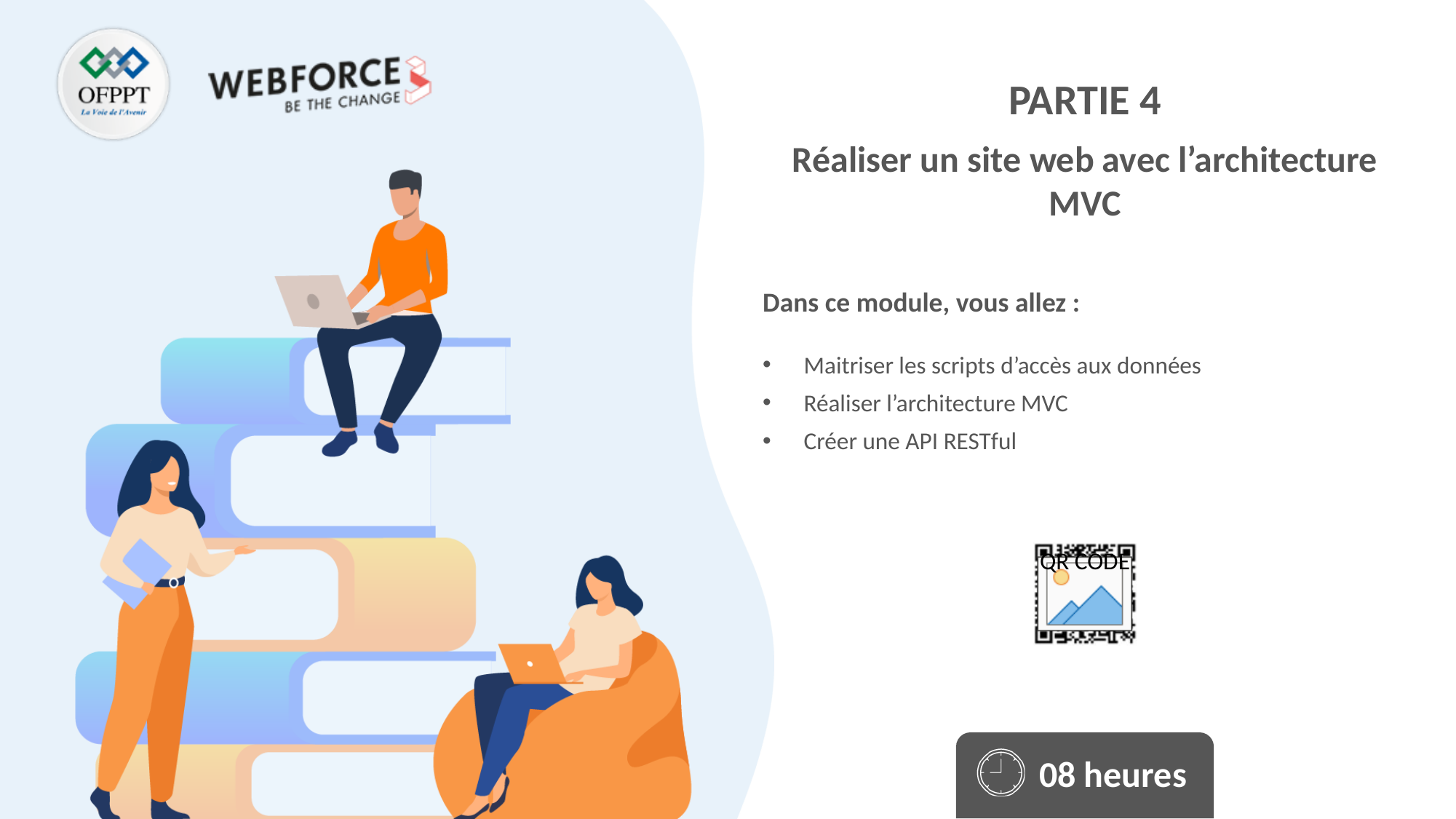

Réaliser un site web avec l’architecture MVC
Maitriser les scripts d’accès aux données
Réaliser l’architecture MVC
Créer une API RESTful

08 heures